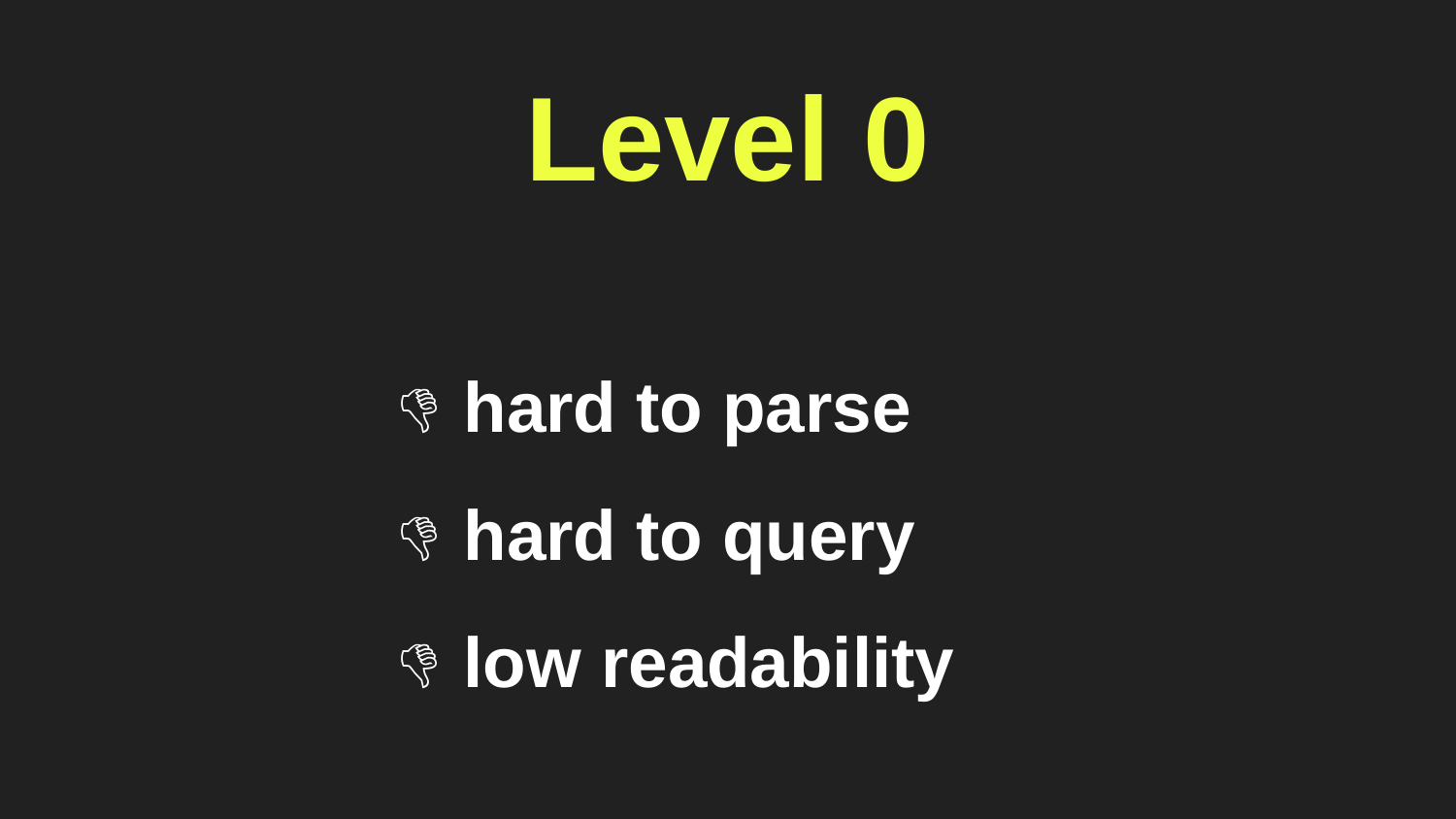

# Level 0
👎 hard to parse
👎 hard to query
👎 low readability